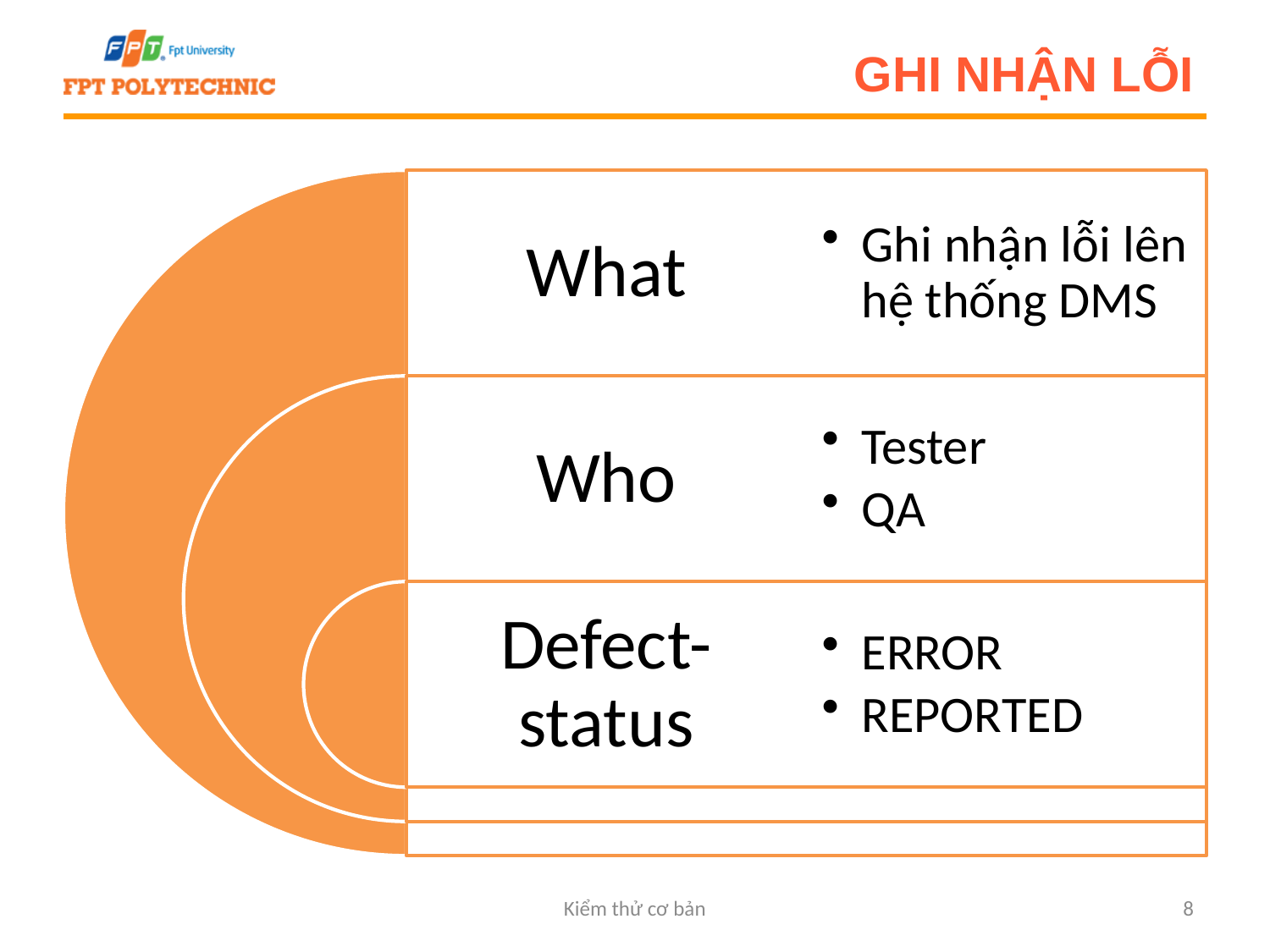

# Ghi nhận lỗi
What
Who
Defect-status
Ghi nhận lỗi lên hệ thống DMS
Tester
QA
ERROR
REPORTED
Kiểm thử cơ bản
8